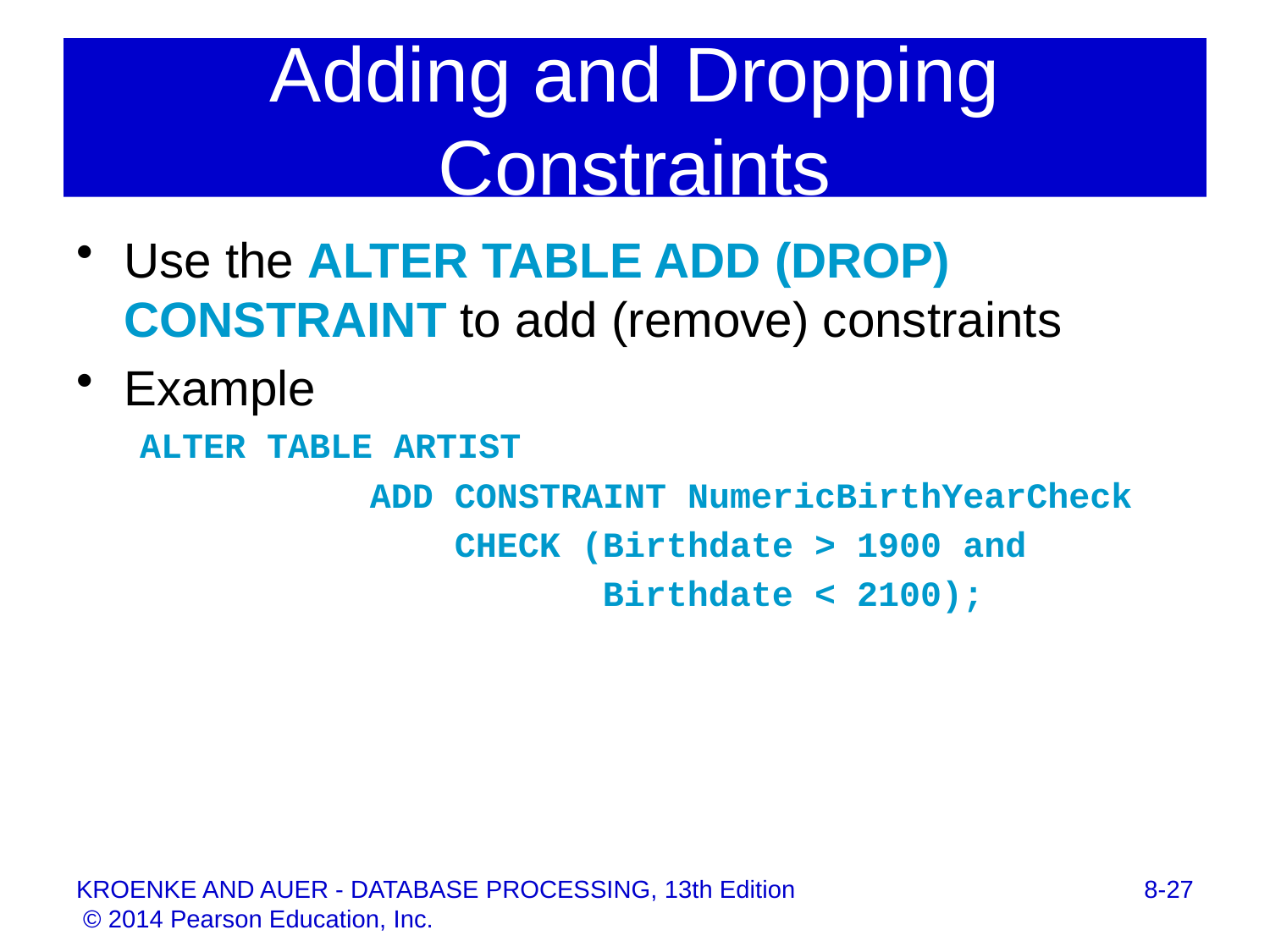

# Adding and Dropping Constraints
Use the ALTER TABLE ADD (DROP) CONSTRAINT to add (remove) constraints
Example
ALTER TABLE ARTIST
		   ADD CONSTRAINT NumericBirthYearCheck
			 CHECK (Birthdate > 1900 and
				  Birthdate < 2100);
8-27

KROENKE AND AUER - DATABASE PROCESSING, 13th Edition  © 2014 Pearson Education, Inc.